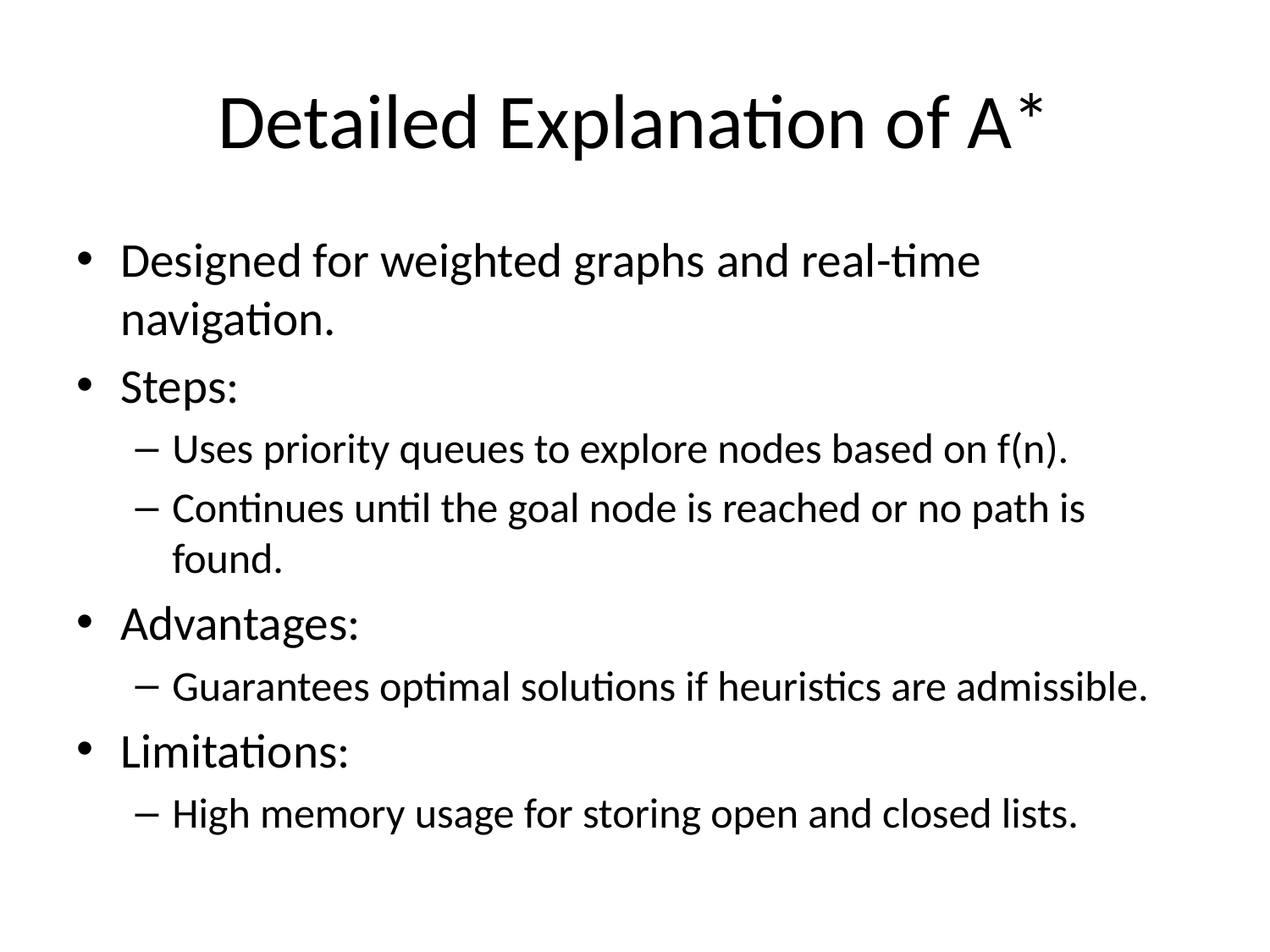

# Detailed Explanation of A*
Designed for weighted graphs and real-time navigation.
Steps:
Uses priority queues to explore nodes based on f(n).
Continues until the goal node is reached or no path is found.
Advantages:
Guarantees optimal solutions if heuristics are admissible.
Limitations:
High memory usage for storing open and closed lists.